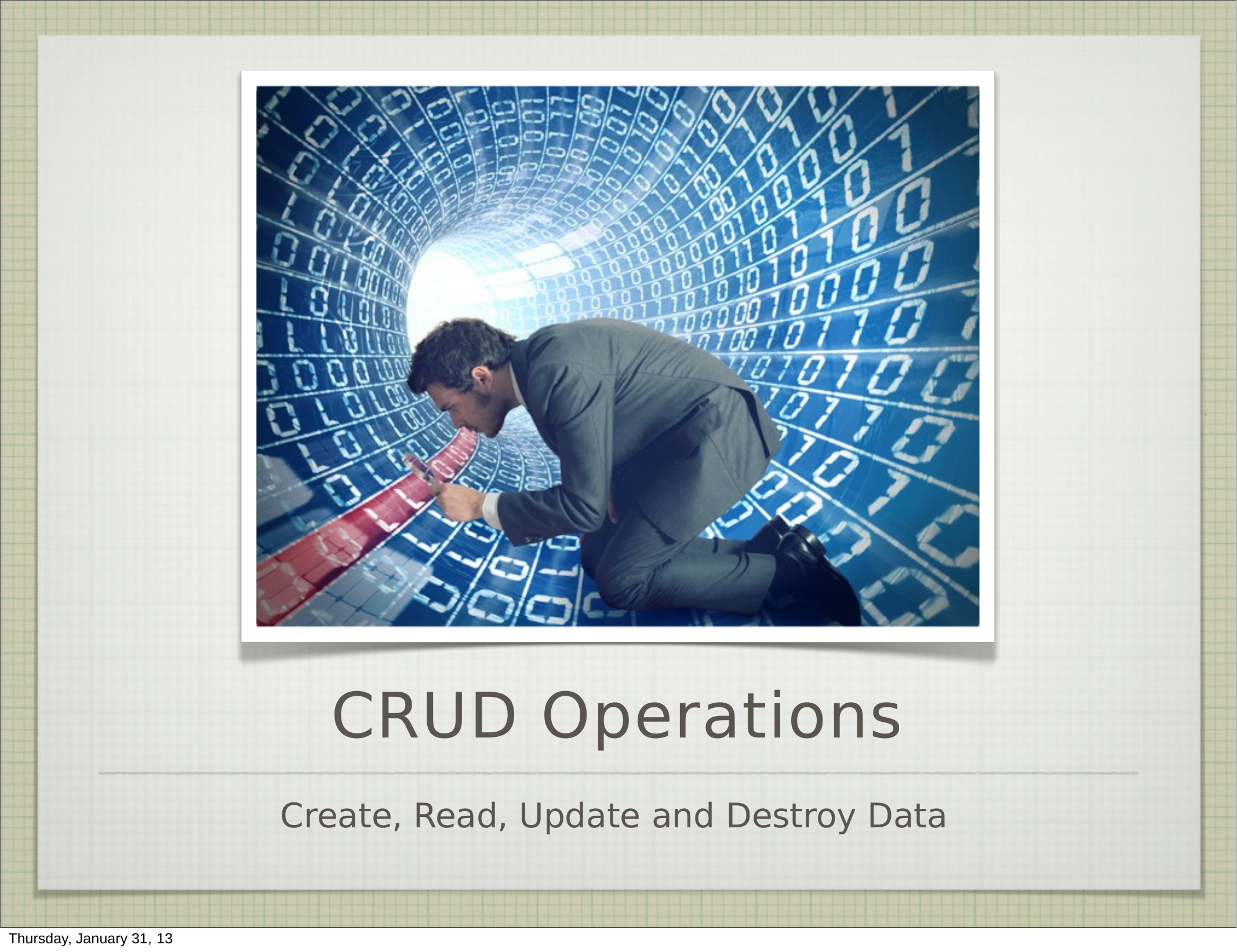

CRUD Operations
Create, Read, Update and Destroy Data
Thursday, January 31, 13